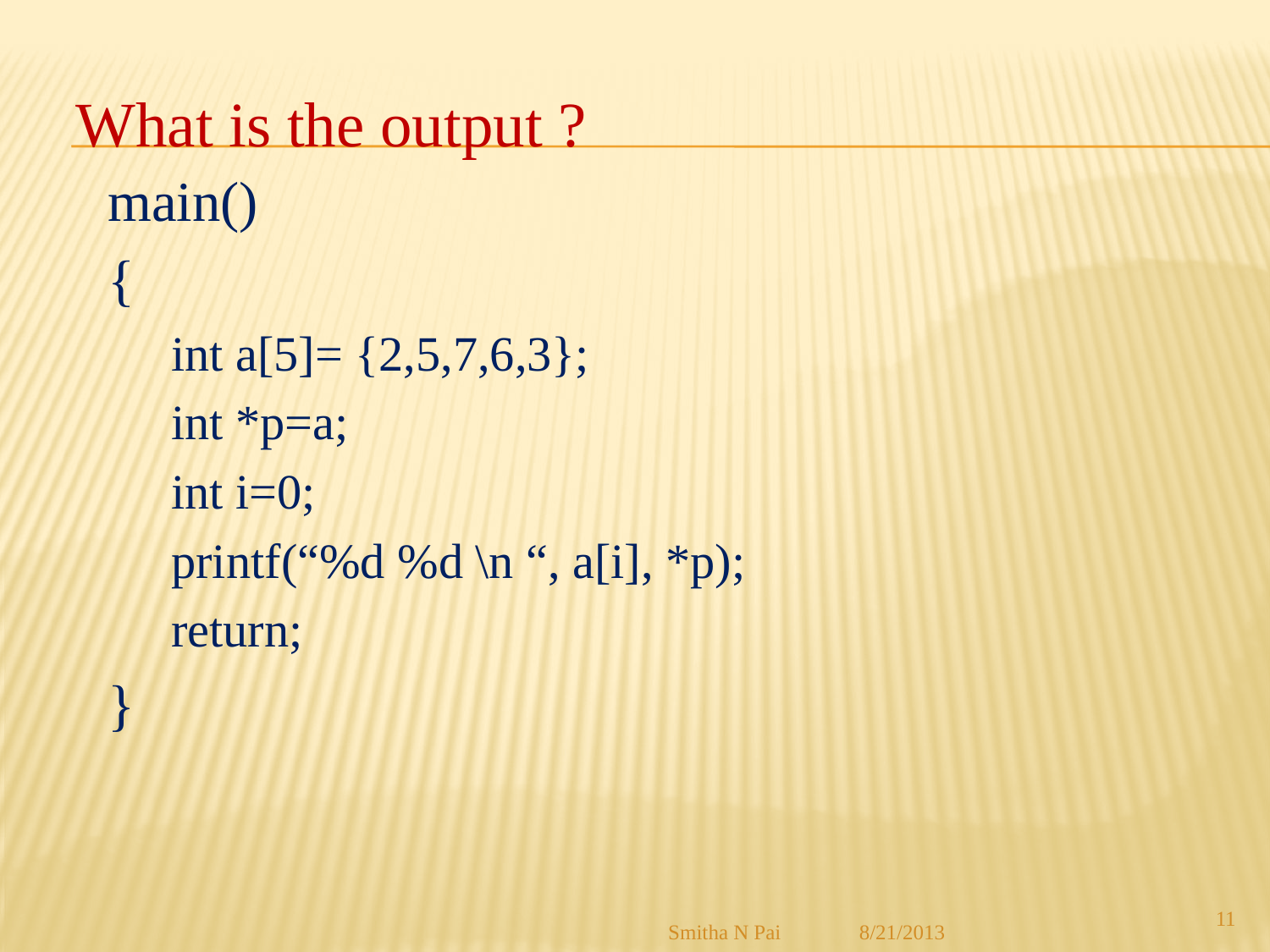

# What is the output ?
main()
{
int a[5]= {2,5,7,6,3};
int *p=a;
int i=0;
printf(“%d %d \n “, a[i], *p);
return;
}
11
Smitha N Pai
8/21/2013